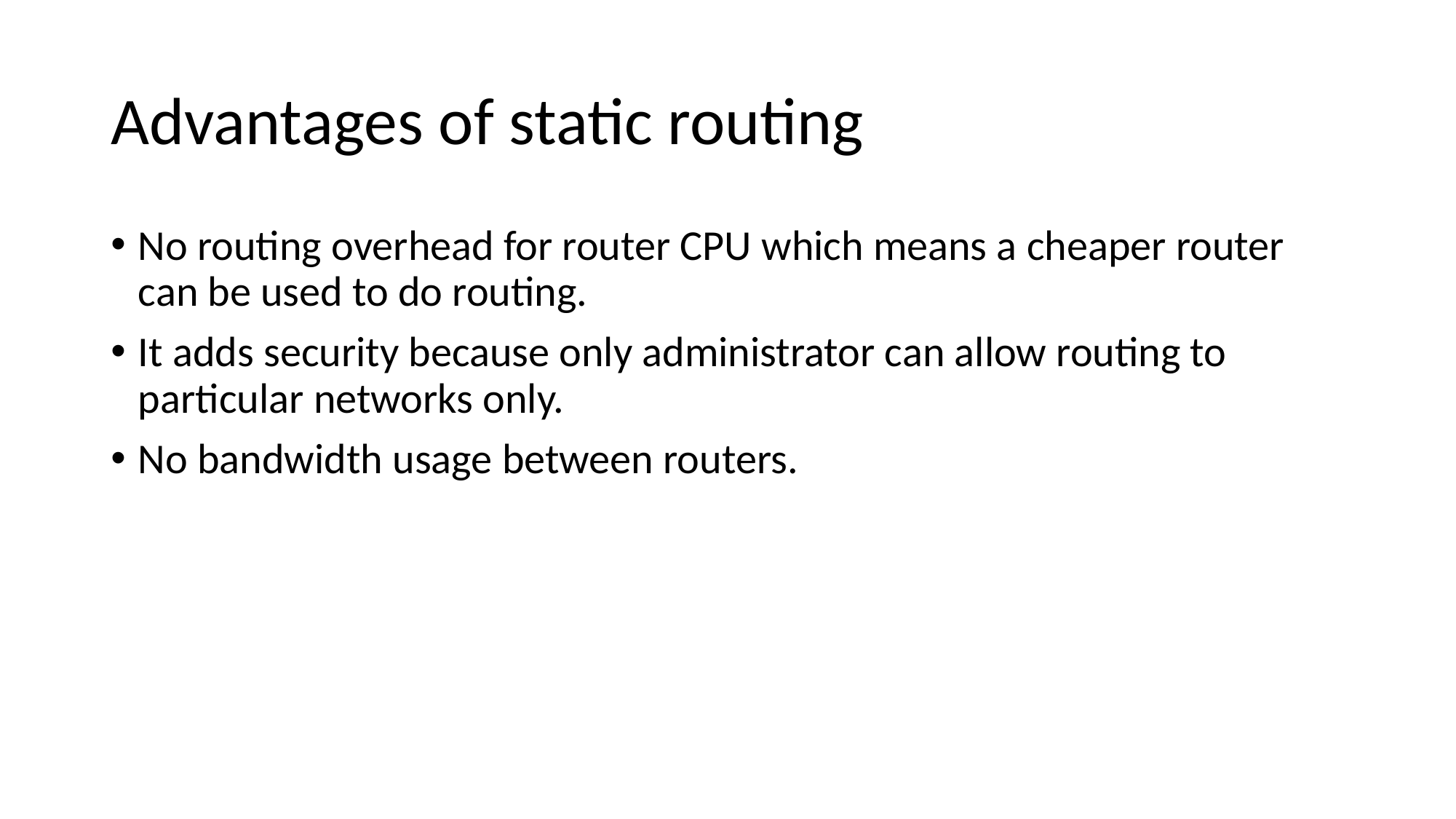

# Advantages of static routing
No routing overhead for router CPU which means a cheaper router can be used to do routing.
It adds security because only administrator can allow routing to particular networks only.
No bandwidth usage between routers.